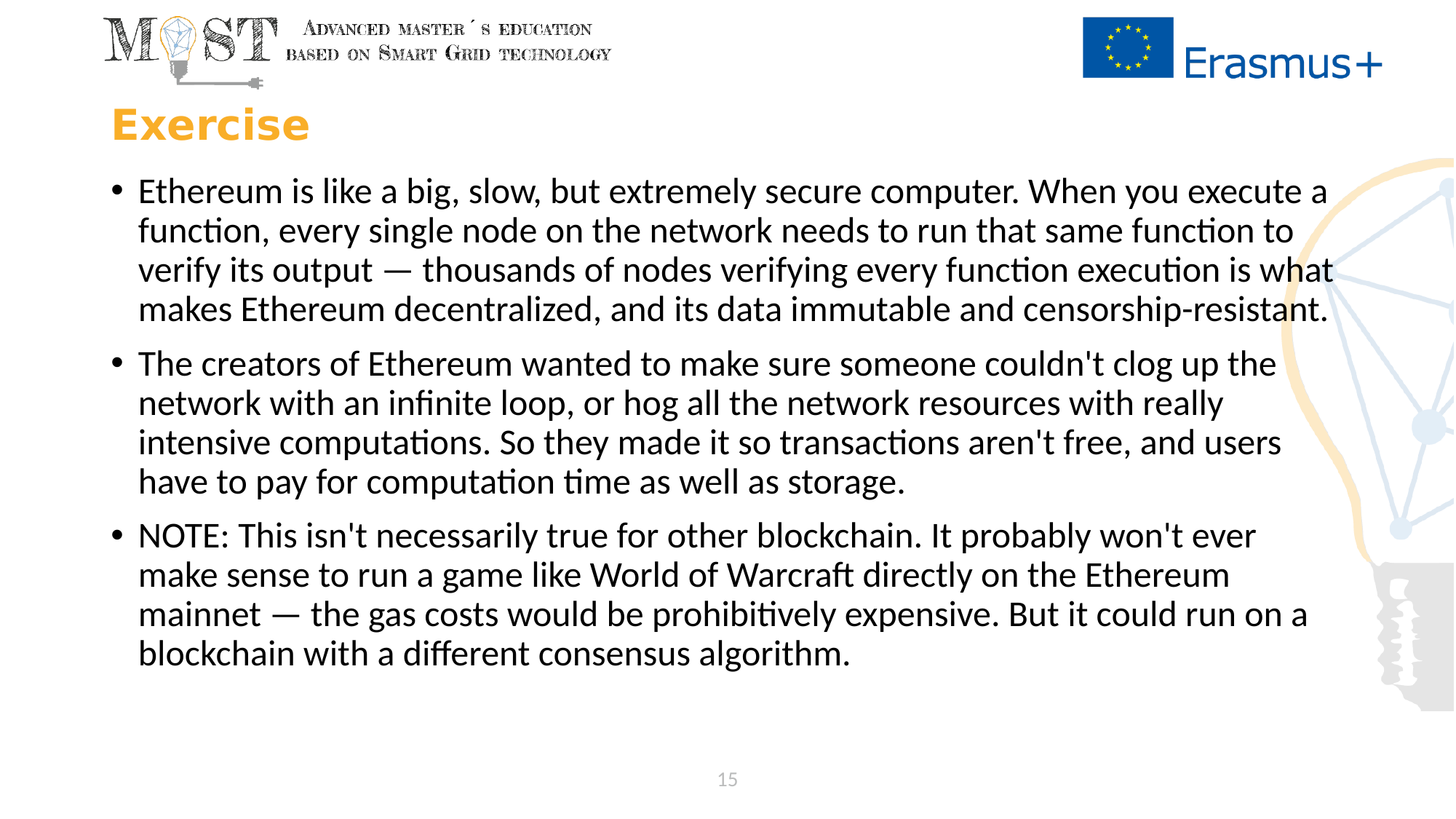

# Exercise
Ethereum is like a big, slow, but extremely secure computer. When you execute a function, every single node on the network needs to run that same function to verify its output — thousands of nodes verifying every function execution is what makes Ethereum decentralized, and its data immutable and censorship-resistant.
The creators of Ethereum wanted to make sure someone couldn't clog up the network with an infinite loop, or hog all the network resources with really intensive computations. So they made it so transactions aren't free, and users have to pay for computation time as well as storage.
NOTE: This isn't necessarily true for other blockchain. It probably won't ever make sense to run a game like World of Warcraft directly on the Ethereum mainnet — the gas costs would be prohibitively expensive. But it could run on a blockchain with a different consensus algorithm.

15